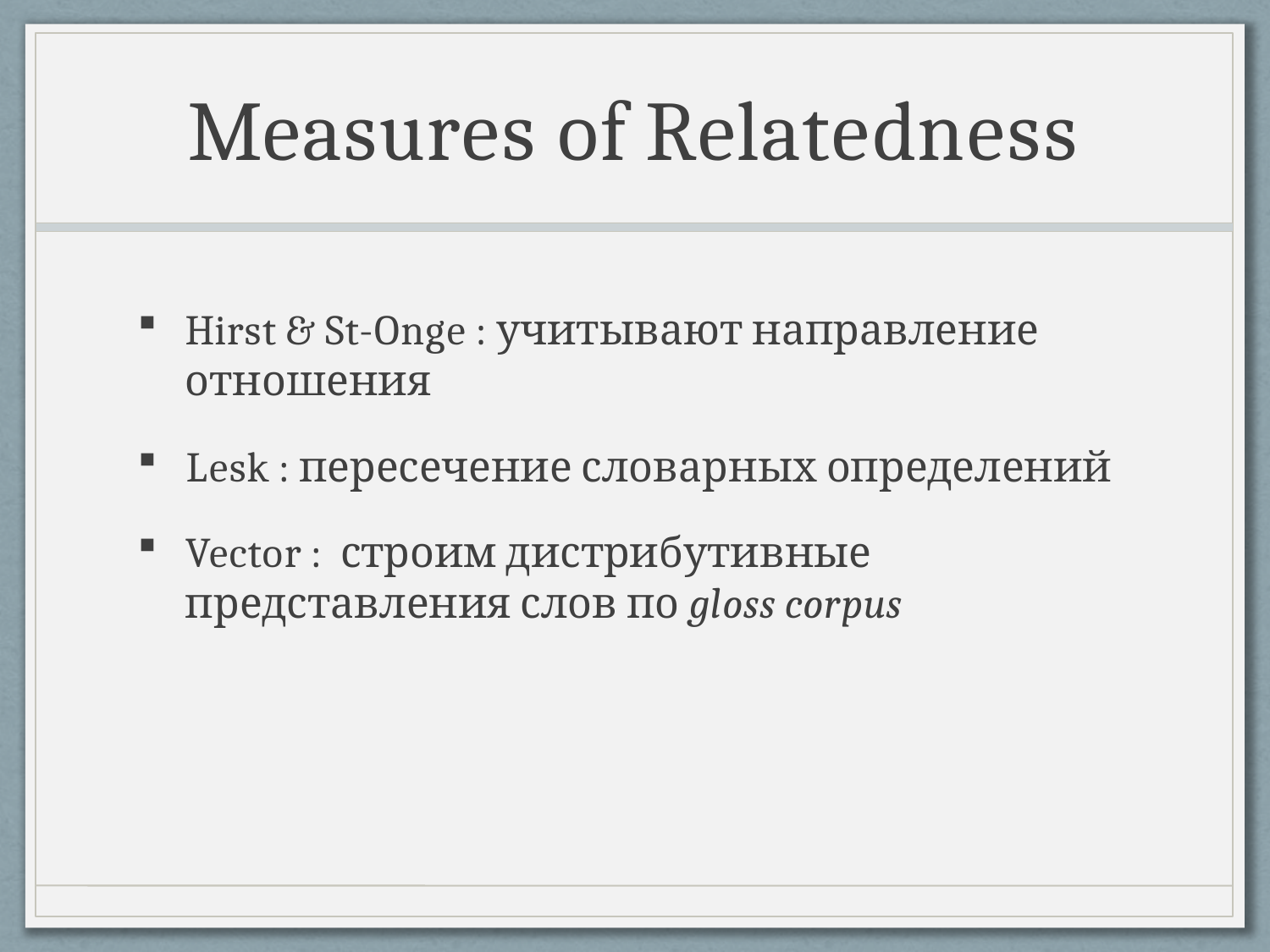

# Measures of Relatedness
Hirst & St-Onge : учитывают направление отношения
Lesk : пересечение словарных определений
Vector :  строим дистрибутивные представления слов по gloss corpus